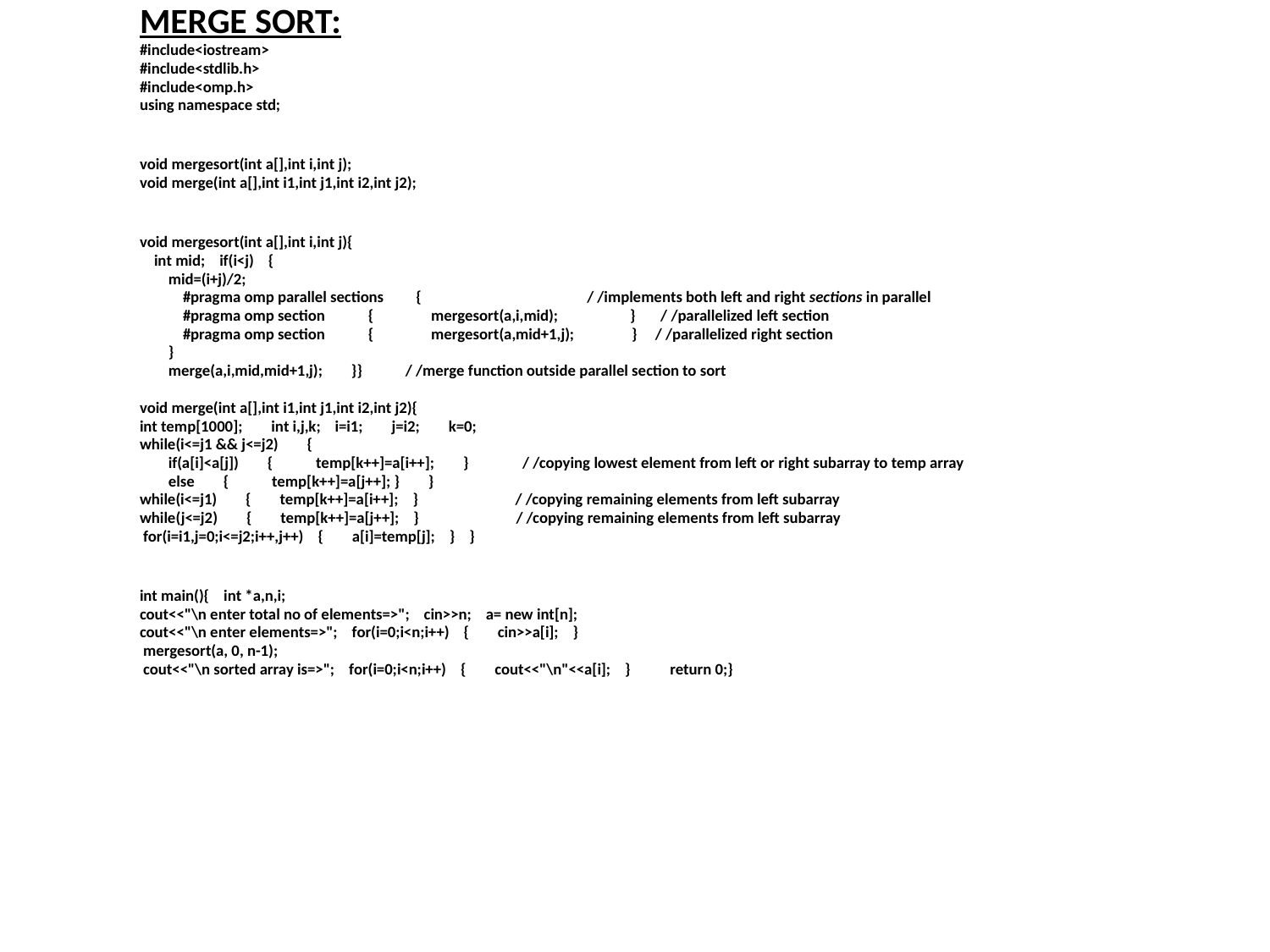

MERGE SORT:
#include<iostream>
#include<stdlib.h>
#include<omp.h>
using namespace std;

void mergesort(int a[],int i,int j);
void merge(int a[],int i1,int j1,int i2,int j2);

void mergesort(int a[],int i,int j){
    int mid;    if(i<j)    {
        mid=(i+j)/2;
            #pragma omp parallel sections         {                                              / /implements both left and right sections in parallel
            #pragma omp section            {                mergesort(a,i,mid);                    }       / /parallelized left section
            #pragma omp section            {                mergesort(a,mid+1,j);                }     / /parallelized right section
        }
        merge(a,i,mid,mid+1,j);        }}            / /merge function outside parallel section to sort

void merge(int a[],int i1,int j1,int i2,int j2){
int temp[1000];        int i,j,k;    i=i1;        j=i2;        k=0;
while(i<=j1 && j<=j2)        {
        if(a[i]<a[j])        {            temp[k++]=a[i++];        }               / /copying lowest element from left or right subarray to temp array
        else        {            temp[k++]=a[j++]; }        }
while(i<=j1)        {        temp[k++]=a[i++];    }                           / /copying remaining elements from left subarray
while(j<=j2)        {        temp[k++]=a[j++];    }                           / /copying remaining elements from left subarray
 for(i=i1,j=0;i<=j2;i++,j++)    {        a[i]=temp[j];    }    }

int main(){    int *a,n,i;
cout<<"\n enter total no of elements=>";    cin>>n;    a= new int[n];
cout<<"\n enter elements=>";    for(i=0;i<n;i++)    {        cin>>a[i];    }
 mergesort(a, 0, n-1);
 cout<<"\n sorted array is=>";    for(i=0;i<n;i++)    {        cout<<"\n"<<a[i];    }           return 0;}